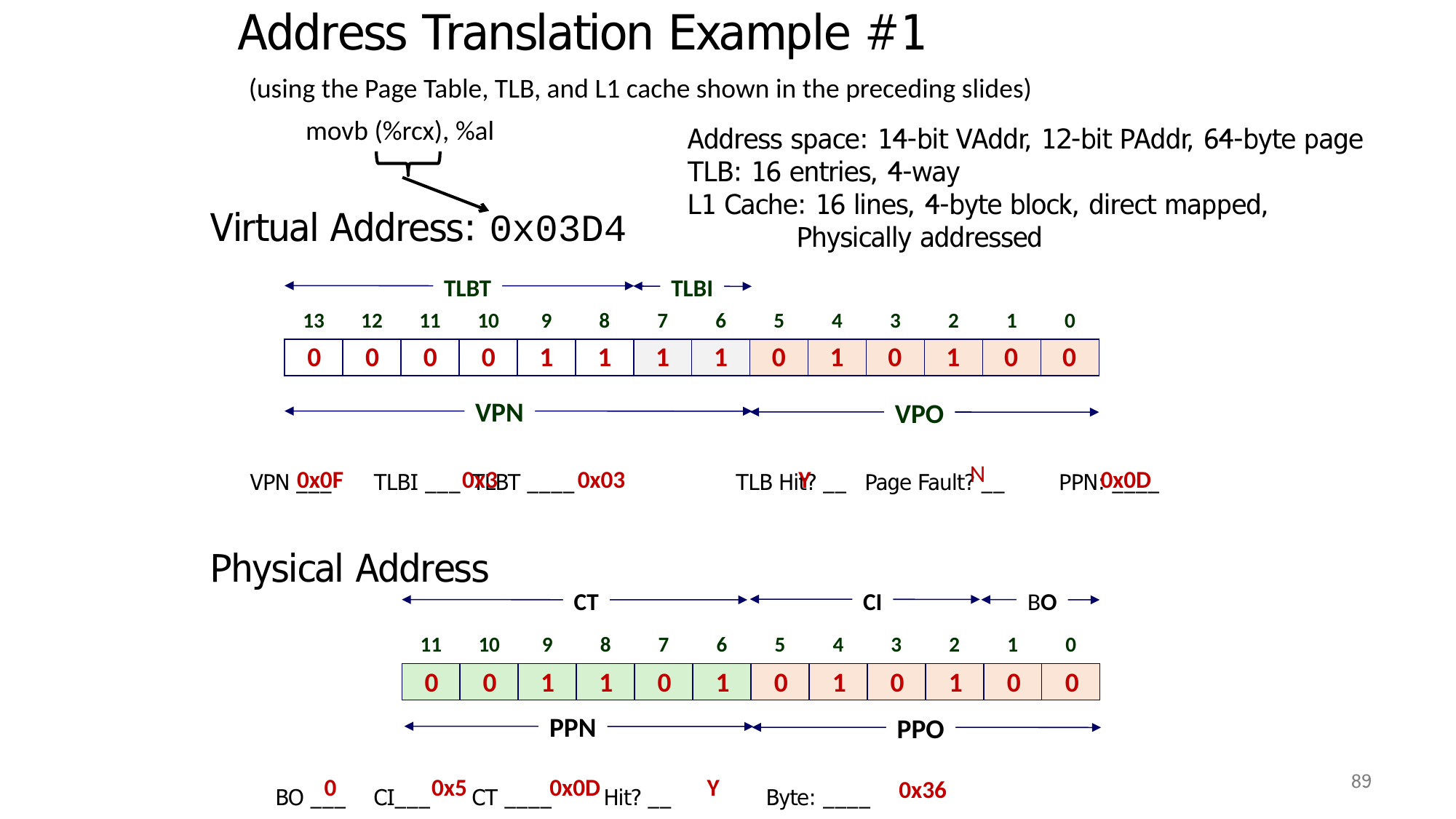

# Address Translation Example #1
(using the Page Table, TLB, and L1 cache shown in the preceding slides)
movb (%rcx), %al
Address space: 14-bit VAddr, 12-bit PAddr, 64-byte page
TLB: 16 entries, 4-way
L1 Cache: 16 lines, 4-byte block, direct mapped,
Physically addressed

Virtual Address: 0x03D4

VPN ___	TLBI ___	TLBT ____	          TLB Hit? __	Page Fault? __        PPN: ____

Physical Address

	BO ___	CI___	CT ____	     Hit? __              Byte: ____

TLBT
TLBI

13
12
11
10
9
8
7
6
5
4
3
2
1
0
0
1
0
1
0
0
0
0
0
1
1
1
1
0

VPN

VPO

N
Y
0x0F
0x03
0x0D
0x3
CI

CT

BO

11
10
9
8
7
6
5
4
3
2
1
0
0
0
1
1
0
1
0
1
0
1
0
0

PPN

PPO

89
0
0x5
0x0D
Y
0x36